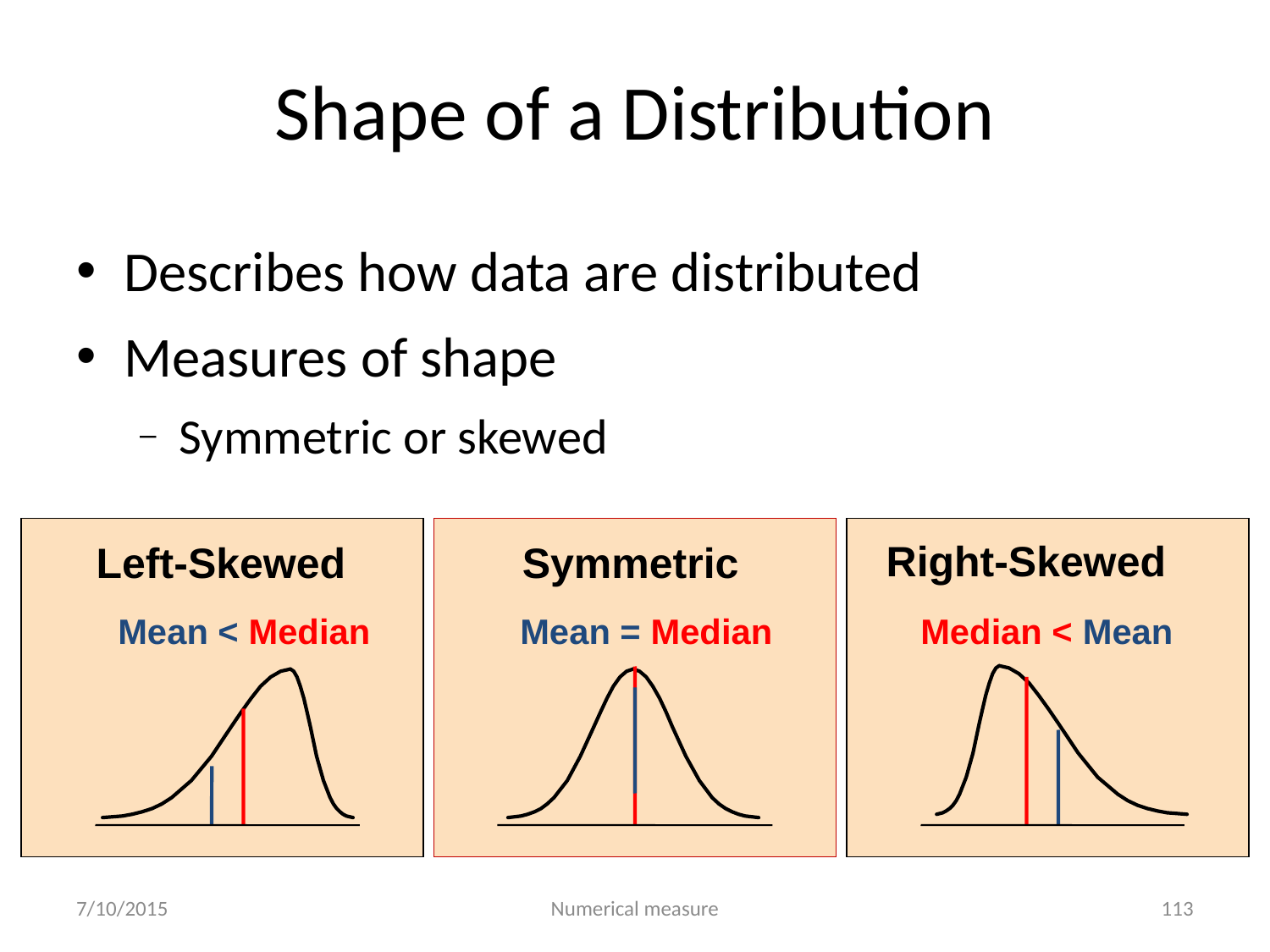

# Shape of a Distribution
Describes how data are distributed
Measures of shape
Symmetric or skewed

Right-Skewed
Left-Skewed
Symmetric

Mean < Median
Mean = Median
 Median < Mean

7/10/2015
Numerical measure
113